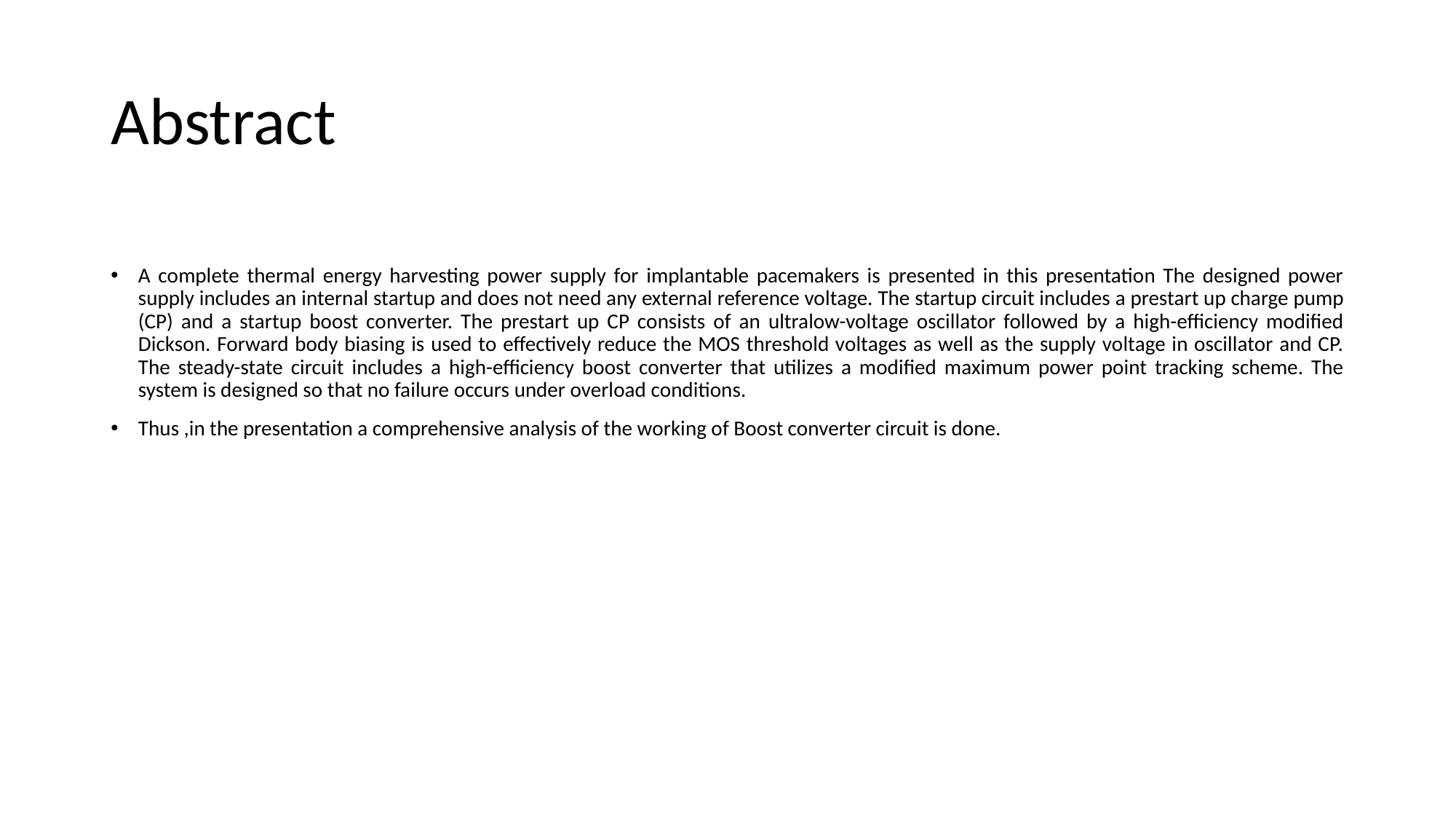

# Abstract

A complete thermal energy harvesting power supply for implantable pacemakers is presented in this presentation The designed power supply includes an internal startup and does not need any external reference voltage. The startup circuit includes a prestart up charge pump (CP) and a startup boost converter. The prestart up CP consists of an ultralow-voltage oscillator followed by a high-efficiency modified Dickson. Forward body biasing is used to effectively reduce the MOS threshold voltages as well as the supply voltage in oscillator and CP. The steady-state circuit includes a high-efficiency boost converter that utilizes a modified maximum power point tracking scheme. The system is designed so that no failure occurs under overload conditions.
Thus ,in the presentation a comprehensive analysis of the working of Boost converter circuit is done.